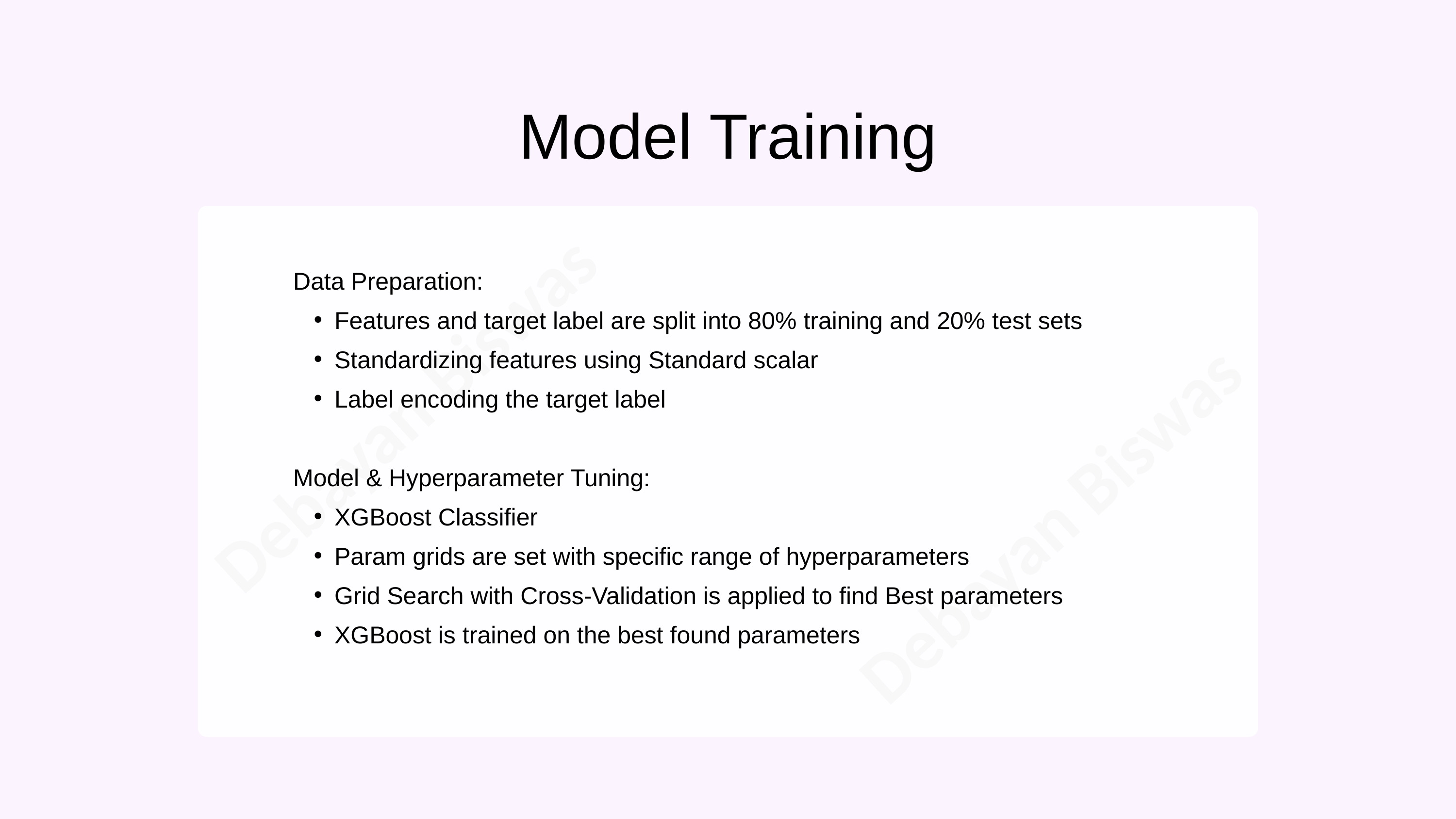

Model Training

Data Preparation:
Features and target label are split into 80% training and 20% test sets
Standardizing features using Standard scalar
Label encoding the target label

Model & Hyperparameter Tuning:
XGBoost Classifier
Param grids are set with specific range of hyperparameters
Grid Search with Cross-Validation is applied to find Best parameters
XGBoost is trained on the best found parameters